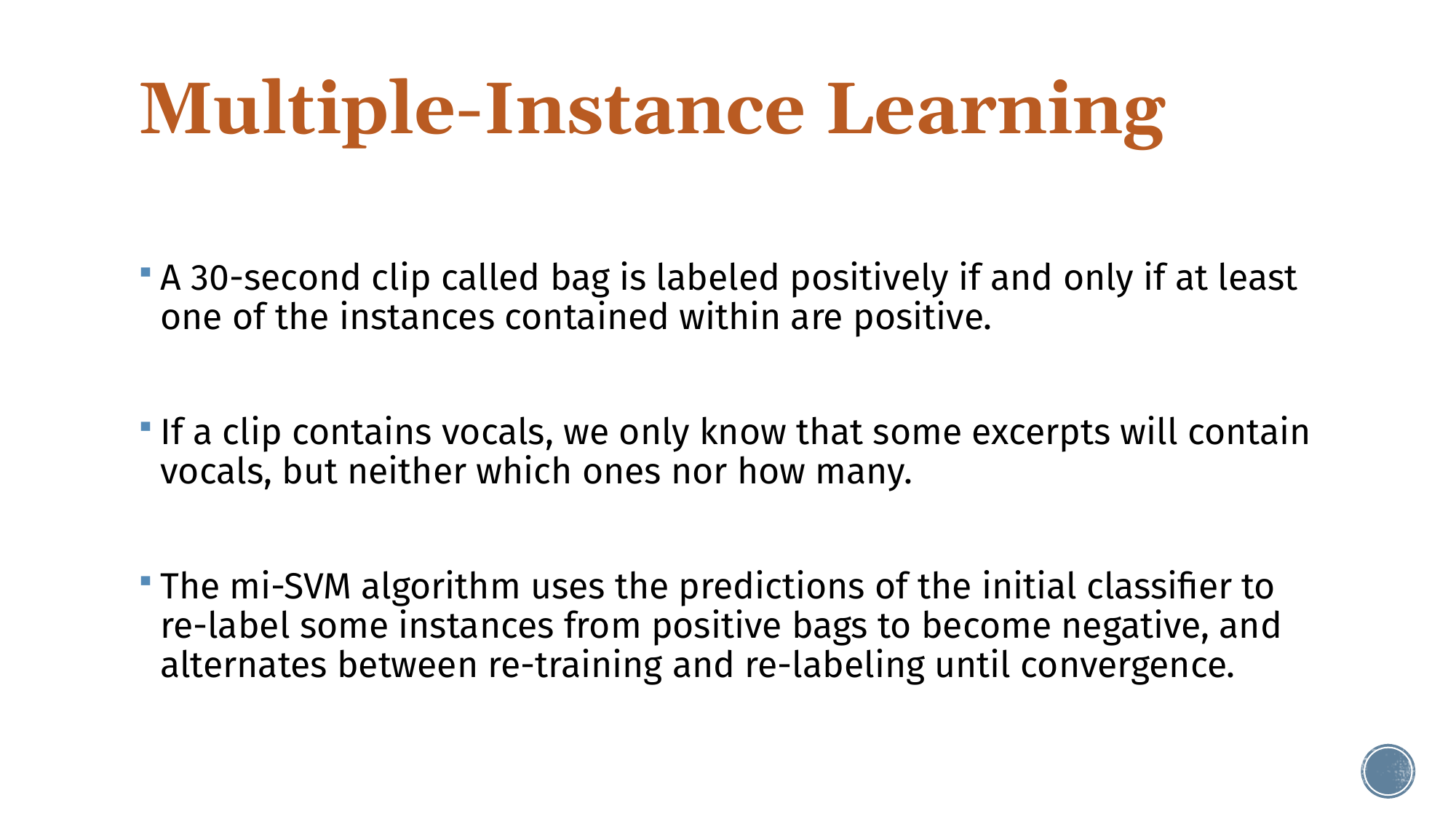

# Multiple-Instance Learning
A 30-second clip called bag is labeled positively if and only if at least one of the instances contained within are positive.

If a clip contains vocals, we only know that some excerpts will contain vocals, but neither which ones nor how many.

The mi-SVM algorithm uses the predictions of the initial classifier to re-label some instances from positive bags to become negative, and alternates between re-training and re-labeling until convergence.